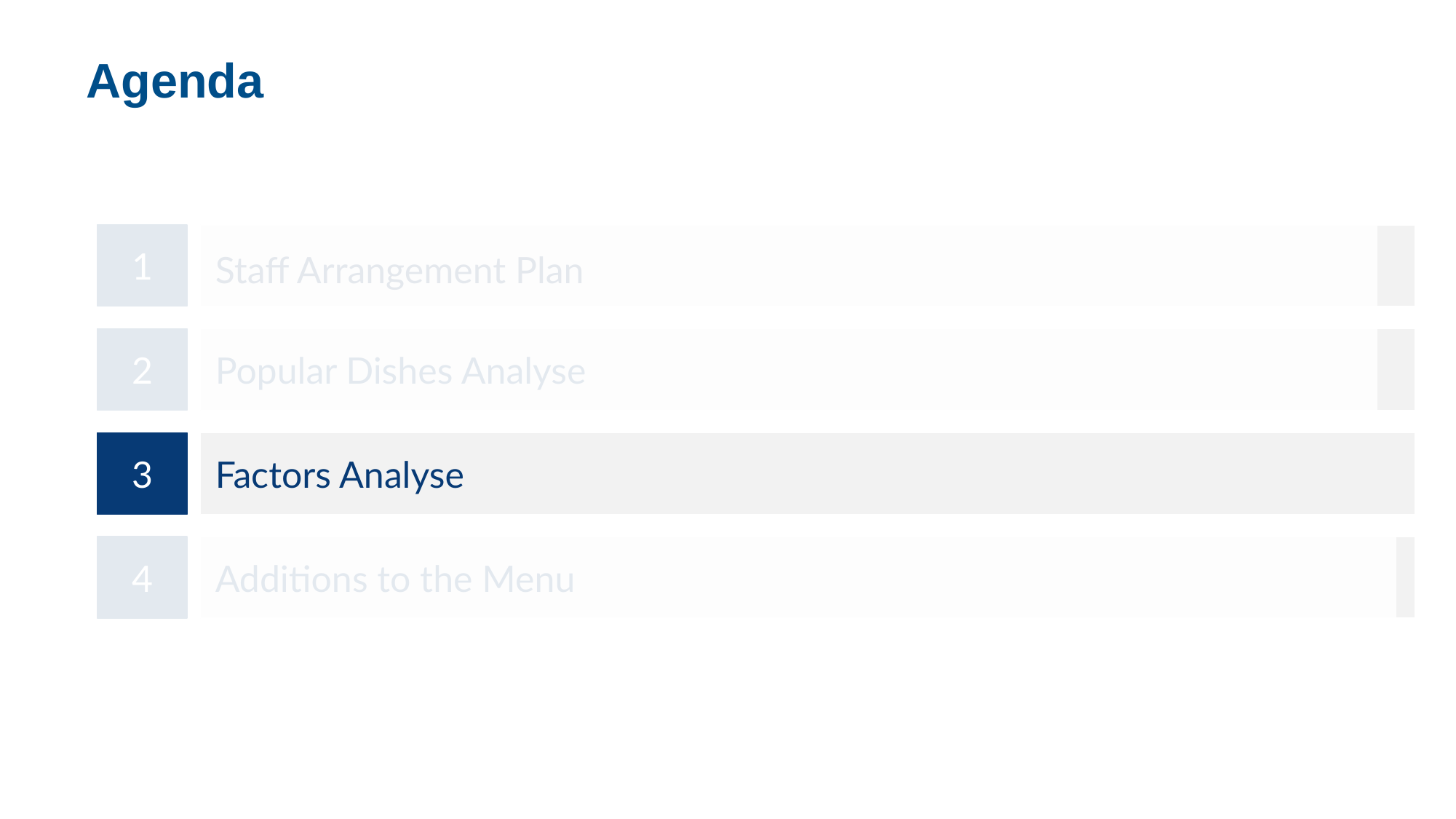

Agenda

1
Staff Arrangement Plan
2
Popular Dishes Analyse
3
Factors Analyse

4
Additions to the Menu